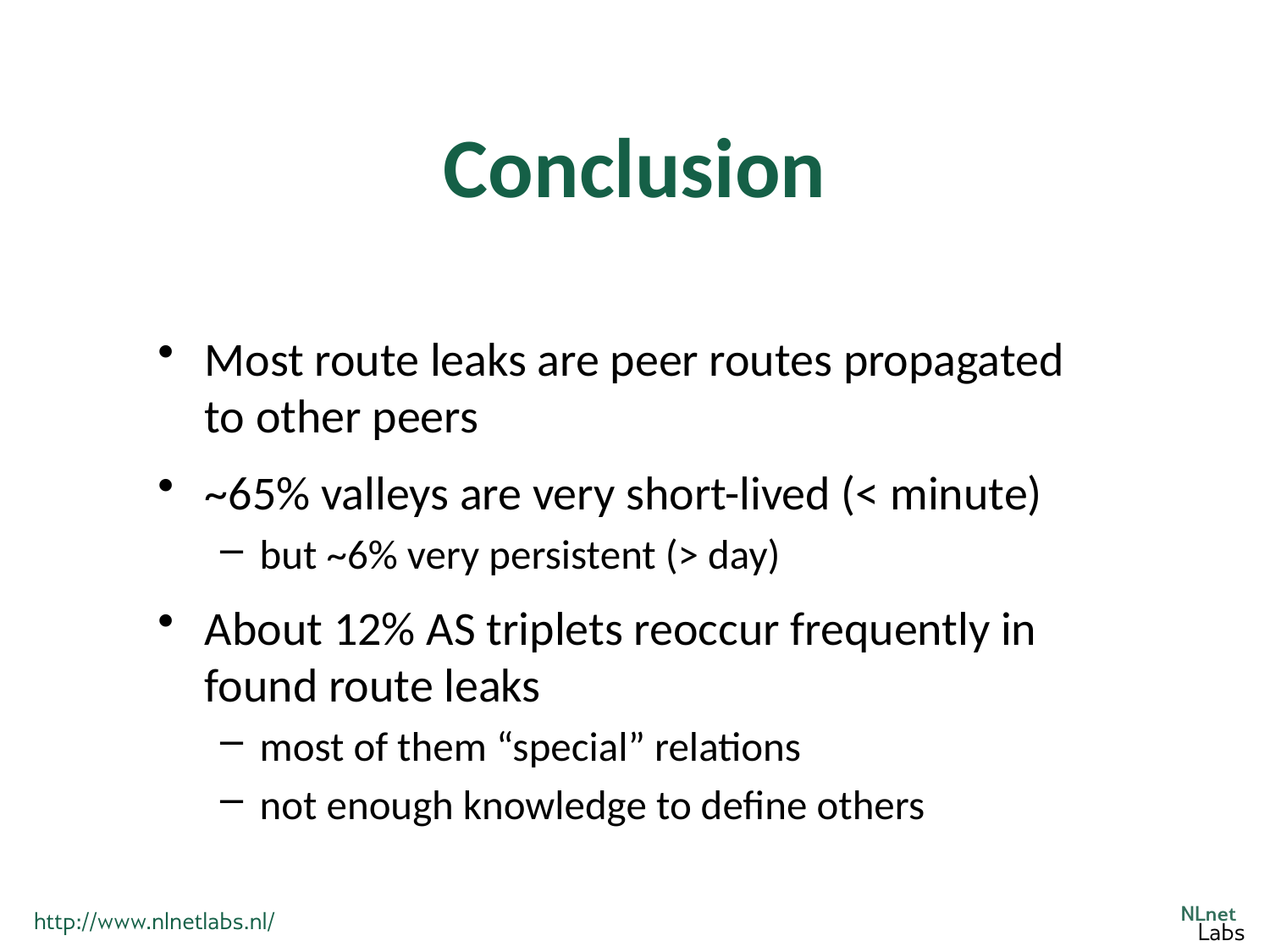

# Conclusion
Most route leaks are peer routes propagated to other peers
~65% valleys are very short-lived (< minute)
but ~6% very persistent (> day)
About 12% AS triplets reoccur frequently in found route leaks
most of them “special” relations
not enough knowledge to define others